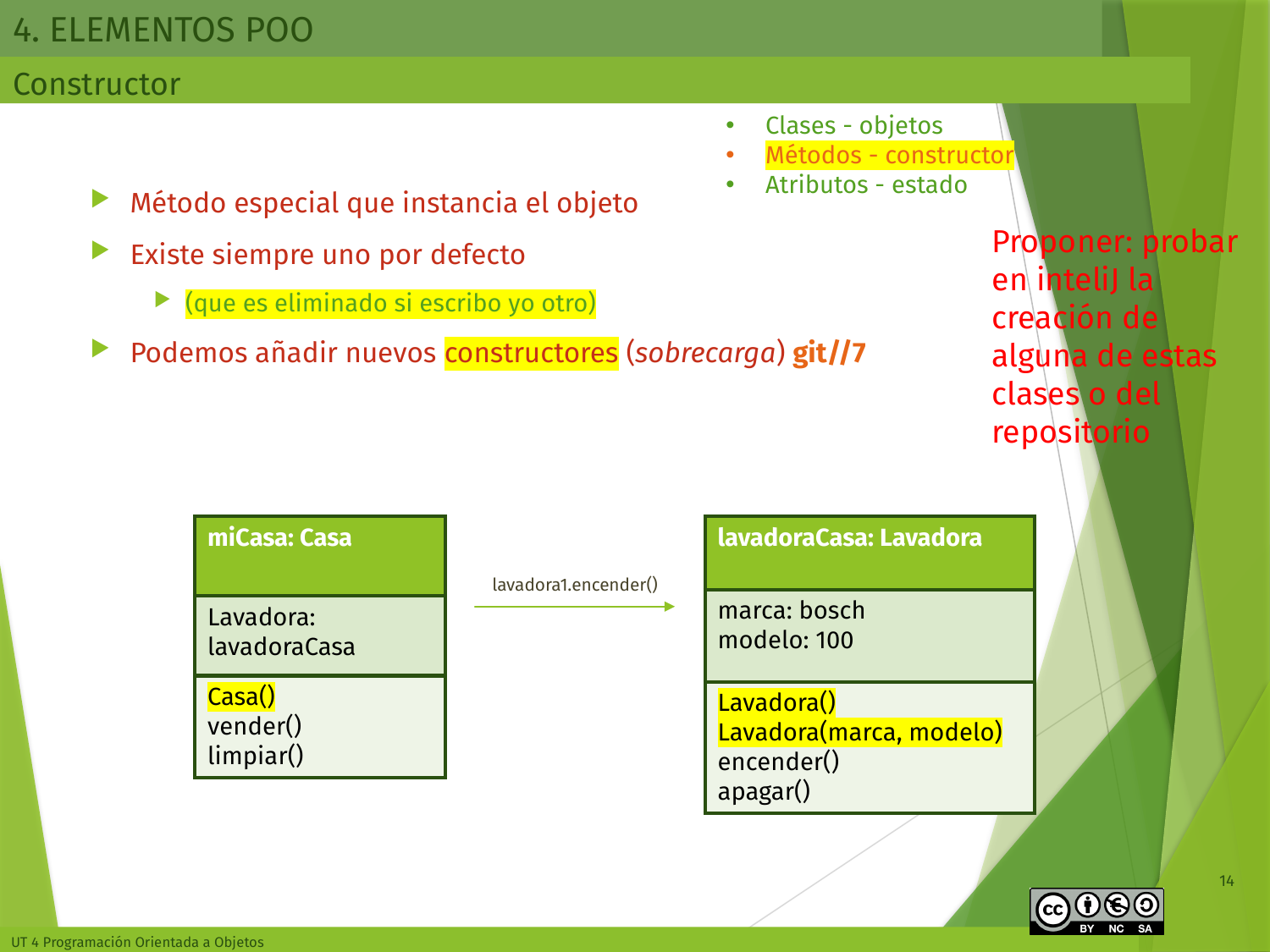

# 4. ELEMENTOS POO
Constructor
Clases - objetos
Métodos - constructor
Atributos - estado

Método especial que instancia el objeto
Existe siempre uno por defecto
(que es eliminado si escribo yo otro)
Podemos añadir nuevos constructores (sobrecarga) git//7

Proponer: probar en inteliJ la creación de alguna de estas clases o del repositorio
| miCasa: Casa |
| --- |
| Lavadora: lavadoraCasa |
| Casa() vender() limpiar() |
| lavadoraCasa: Lavadora |
| --- |
| marca: bosch modelo: 100 |
| Lavadora() Lavadora(marca, modelo) encender() apagar() |
lavadora1.encender()
14